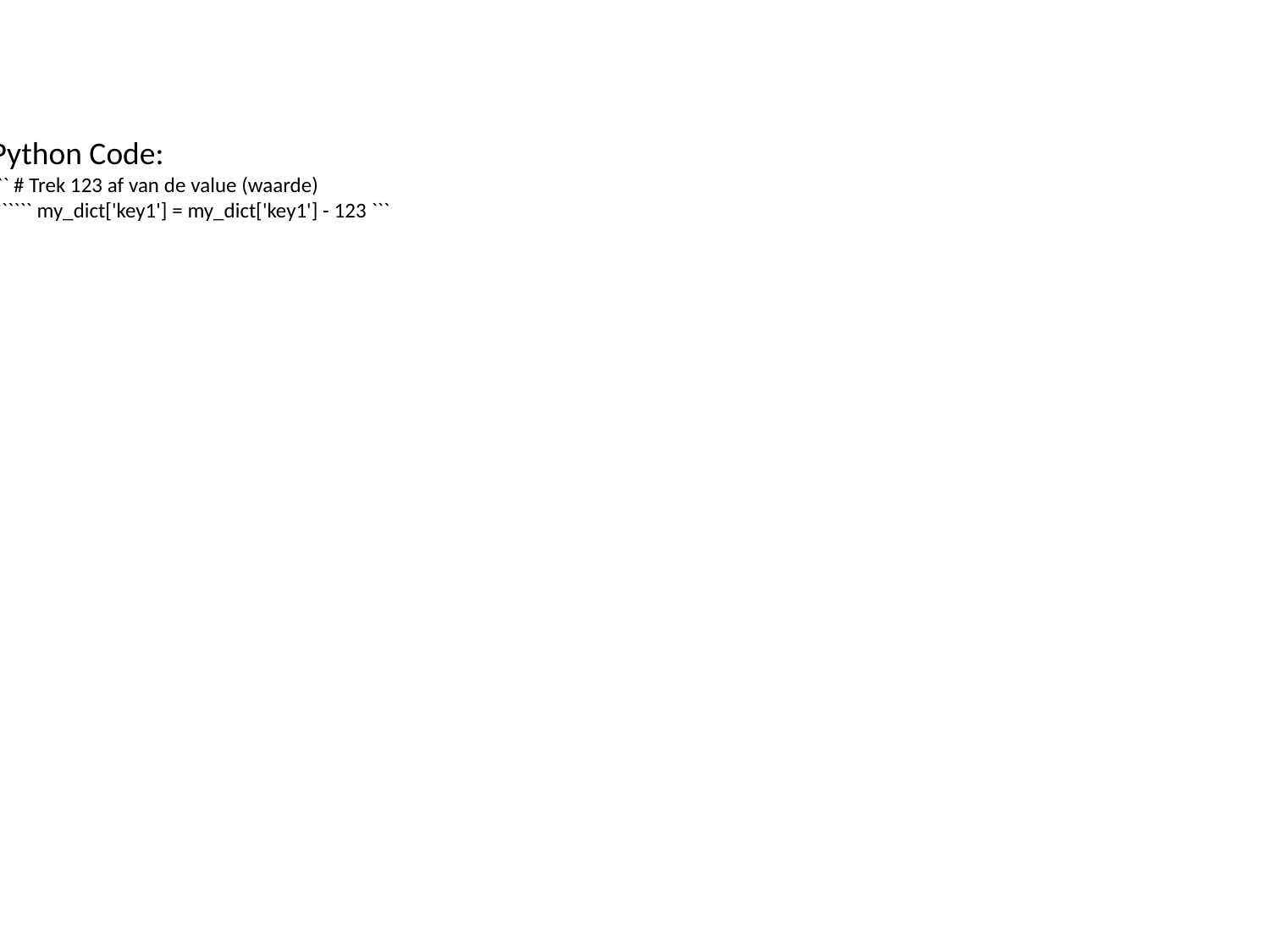

Python Code:
``` # Trek 123 af van de value (waarde)
 `````` my_dict['key1'] = my_dict['key1'] - 123 ```